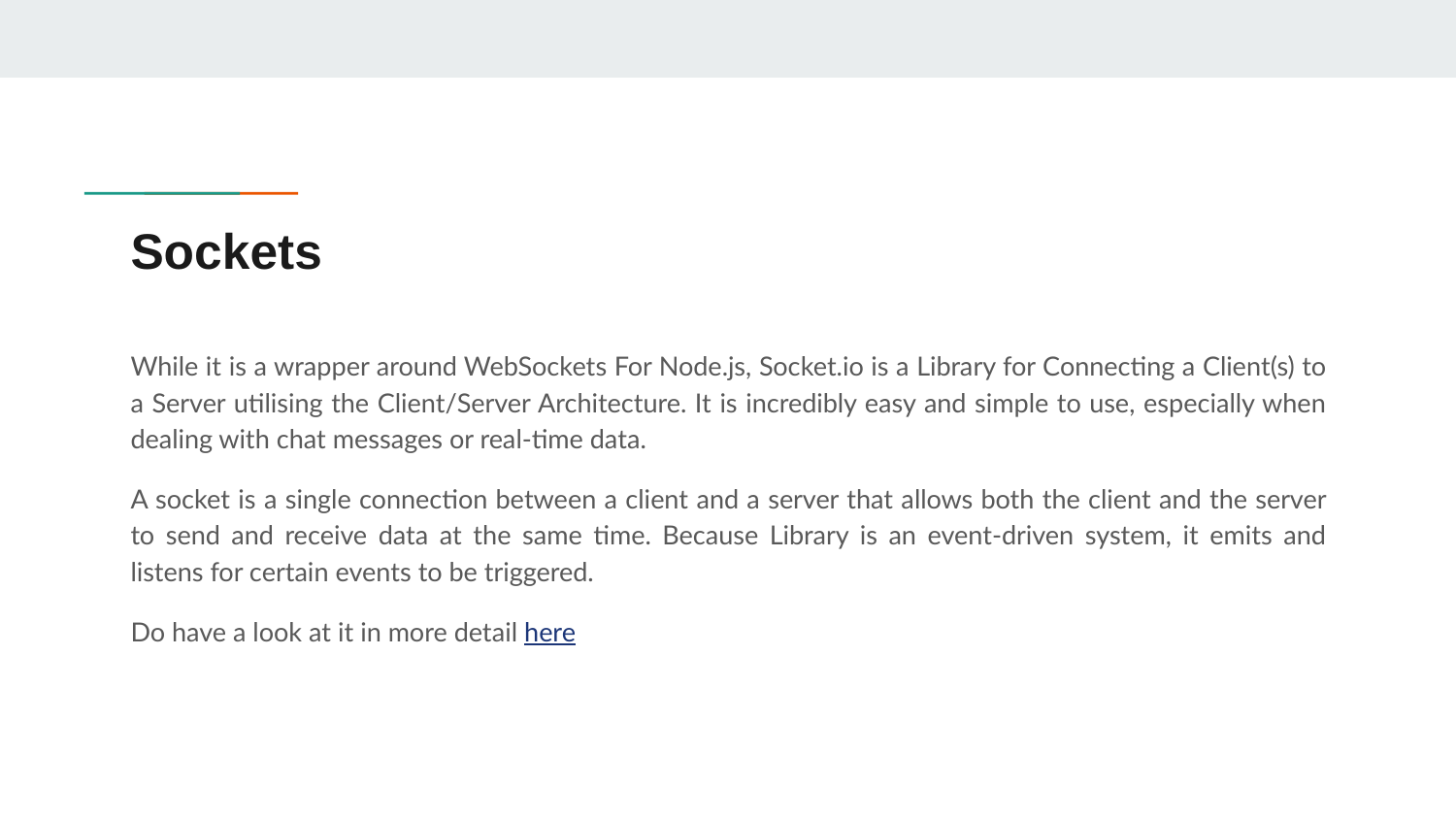

# Sockets
While it is a wrapper around WebSockets For Node.js, Socket.io is a Library for Connecting a Client(s) to a Server utilising the Client/Server Architecture. It is incredibly easy and simple to use, especially when dealing with chat messages or real-time data.
A socket is a single connection between a client and a server that allows both the client and the server to send and receive data at the same time. Because Library is an event-driven system, it emits and listens for certain events to be triggered.
Do have a look at it in more detail here
$ git clone <link to repo